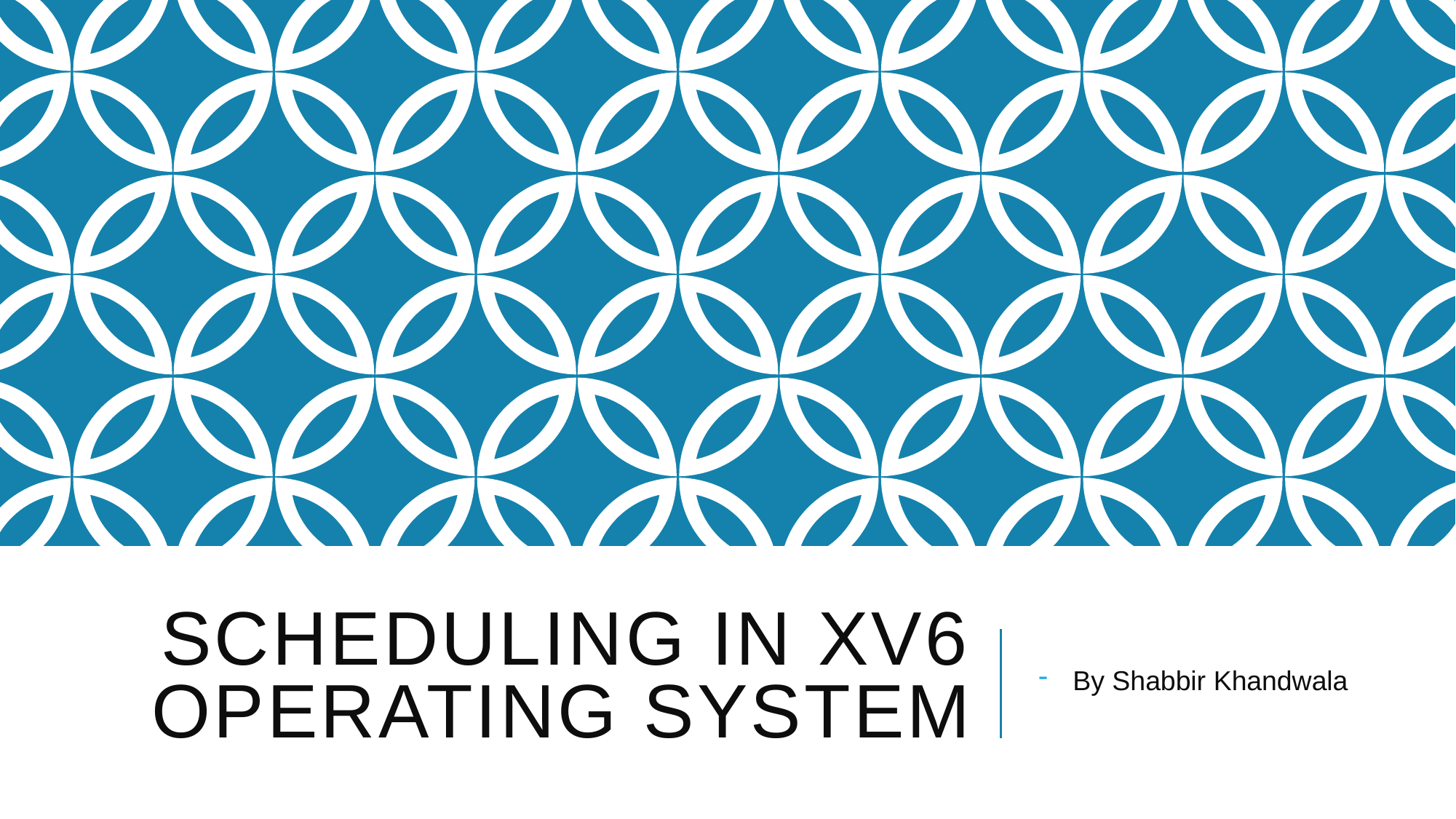

# Scheduling in xv6 operating system
By Shabbir Khandwala